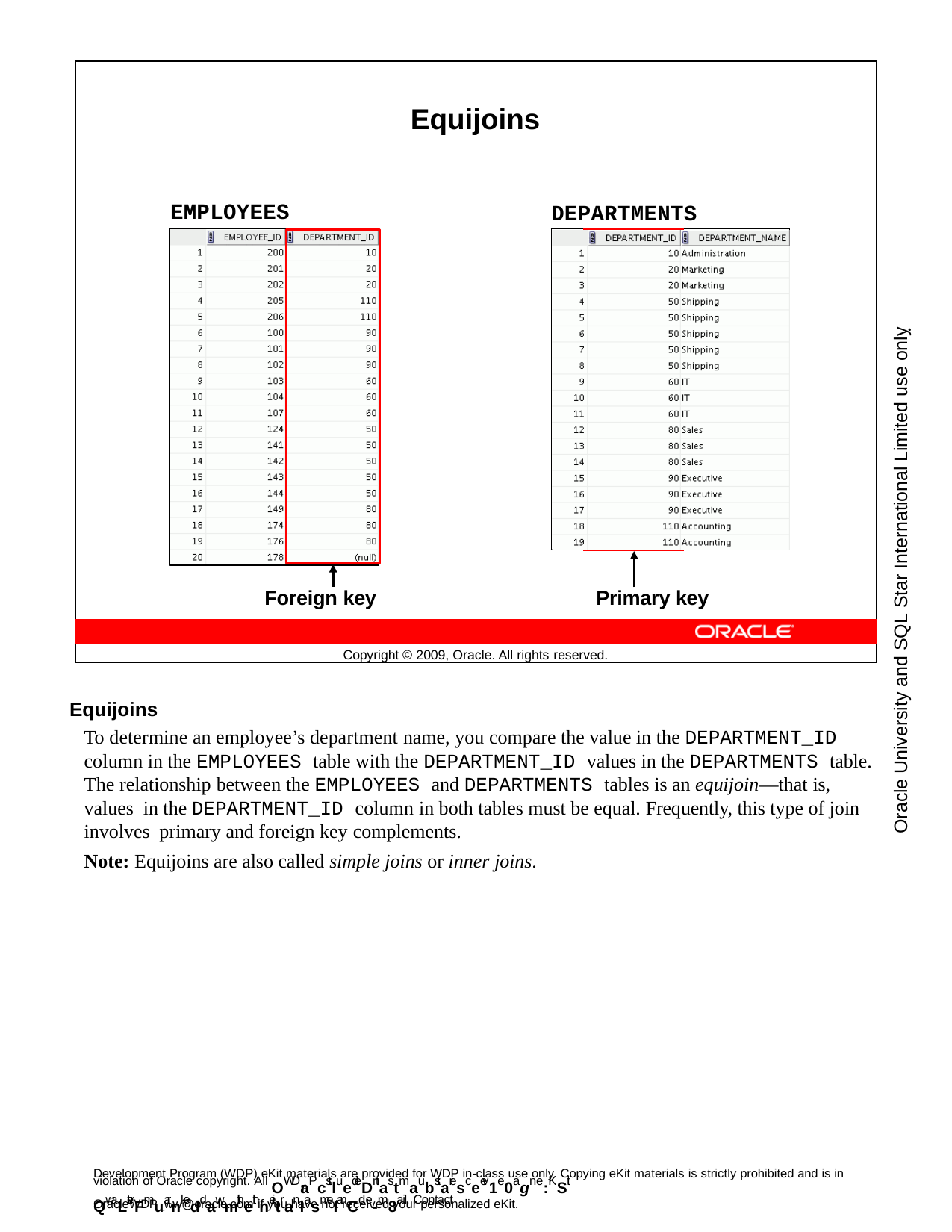

Equijoins
EMPLOYEES
DEPARTMENTS

|  |  |  |
| --- | --- | --- |
Oracle University and SQL Star International Limited use onlyฺ
Foreign key	Primary key

Copyright © 2009, Oracle. All rights reserved.

Equijoins
To determine an employee’s department name, you compare the value in the DEPARTMENT_ID  column in the EMPLOYEES table with the DEPARTMENT_ID values in the DEPARTMENTS table.  The relationship between the EMPLOYEES and DEPARTMENTS tables is an equijoin—that is, values  in the DEPARTMENT_ID column in both tables must be equal. Frequently, this type of join involves  primary and foreign key complements.
Note: Equijoins are also called simple joins or inner joins.
Development Program (WDP) eKit materials are provided for WDP in-class use only. Copying eKit materials is strictly prohibited and is in
violation of Oracle copyright. All OWDraPcstluedeDntas tmaubstaresceeiv1e0agn e:KSit QwaLterFmuarnkeddawmithethneitranlasmeI anCd e-m8ail. Contact
OracleWDP_ww@oracle.com if you have not received your personalized eKit.